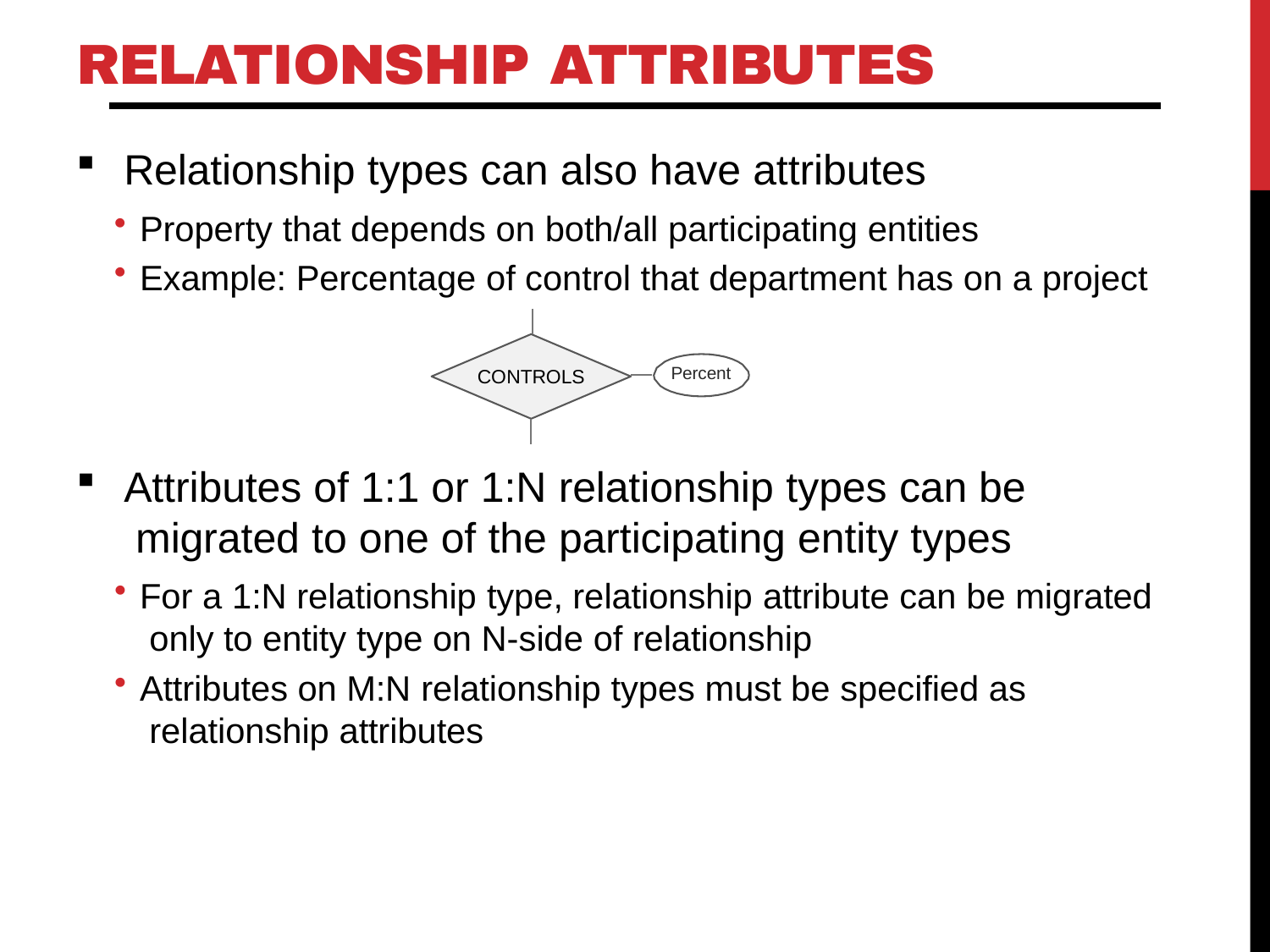

# RELATIONSHIP ATTRIBUTES

Relationship types can also have attributes
Property that depends on both/all participating entities
Example: Percentage of control that department has on a project

Percent
CONTROLS
Attributes of 1:1 or 1:N relationship types can be  migrated to one of the participating entity types
For a 1:N relationship type, relationship attribute can be migrated  only to entity type on N-side of relationship
Attributes on M:N relationship types must be specified as  relationship attributes